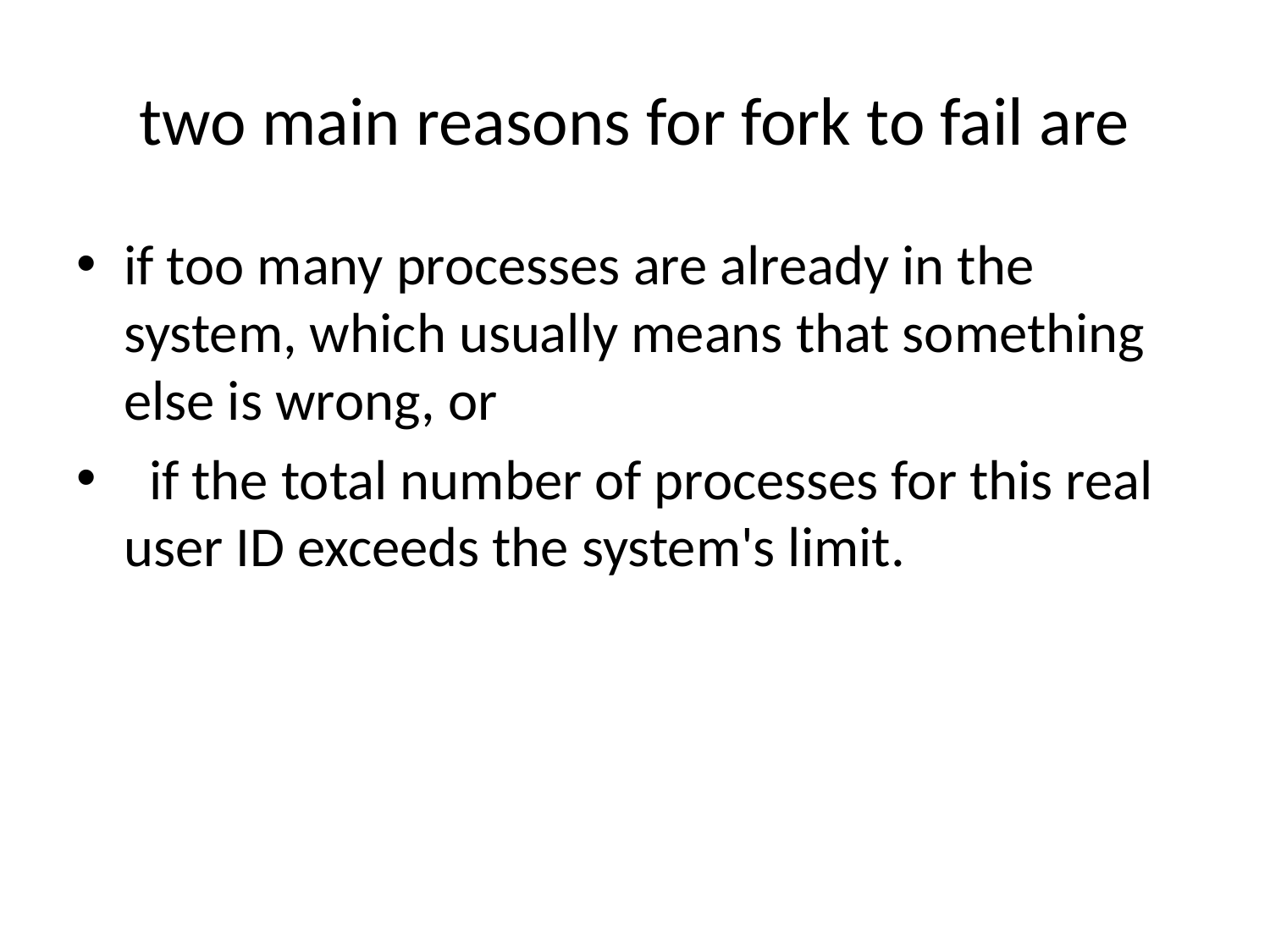

# two main reasons for fork to fail are
if too many processes are already in the system, which usually means that something else is wrong, or
  if the total number of processes for this real user ID exceeds the system's limit.